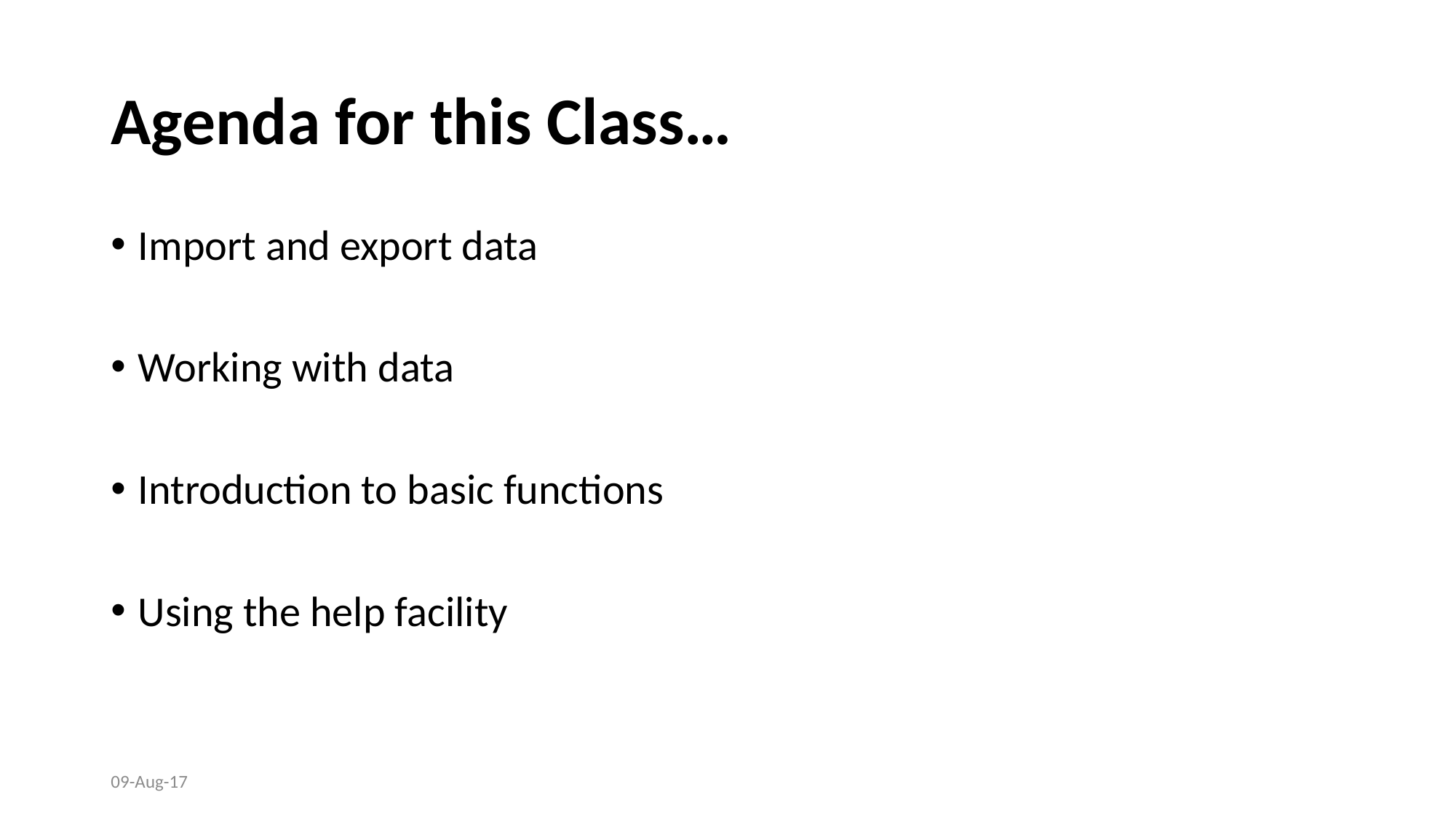

# Agenda for this Class…
Import and export data

Working with data

Introduction to basic functions

Using the help facility
09-Aug-17